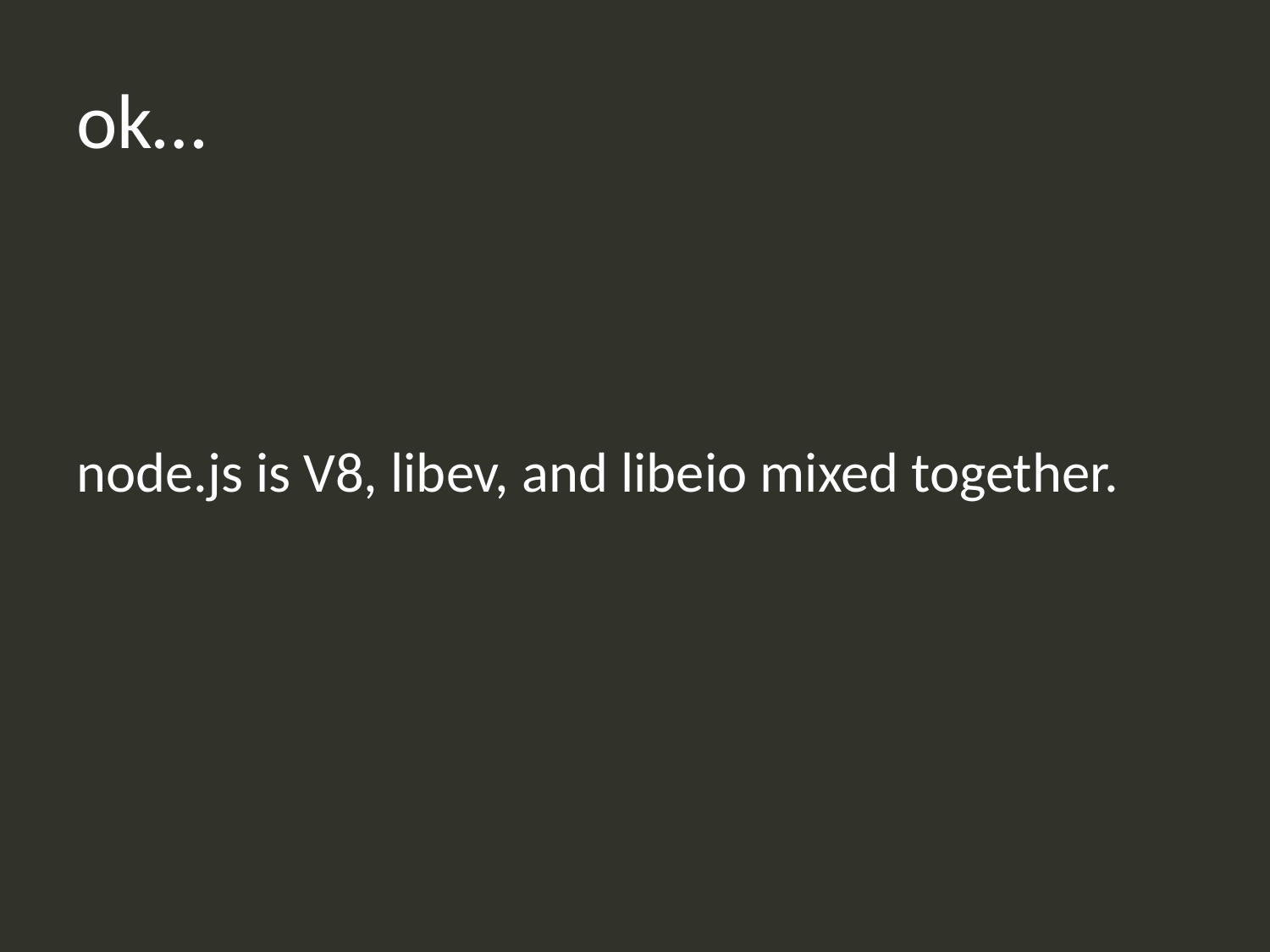

# ok…
node.js is V8, libev, and libeio mixed together.